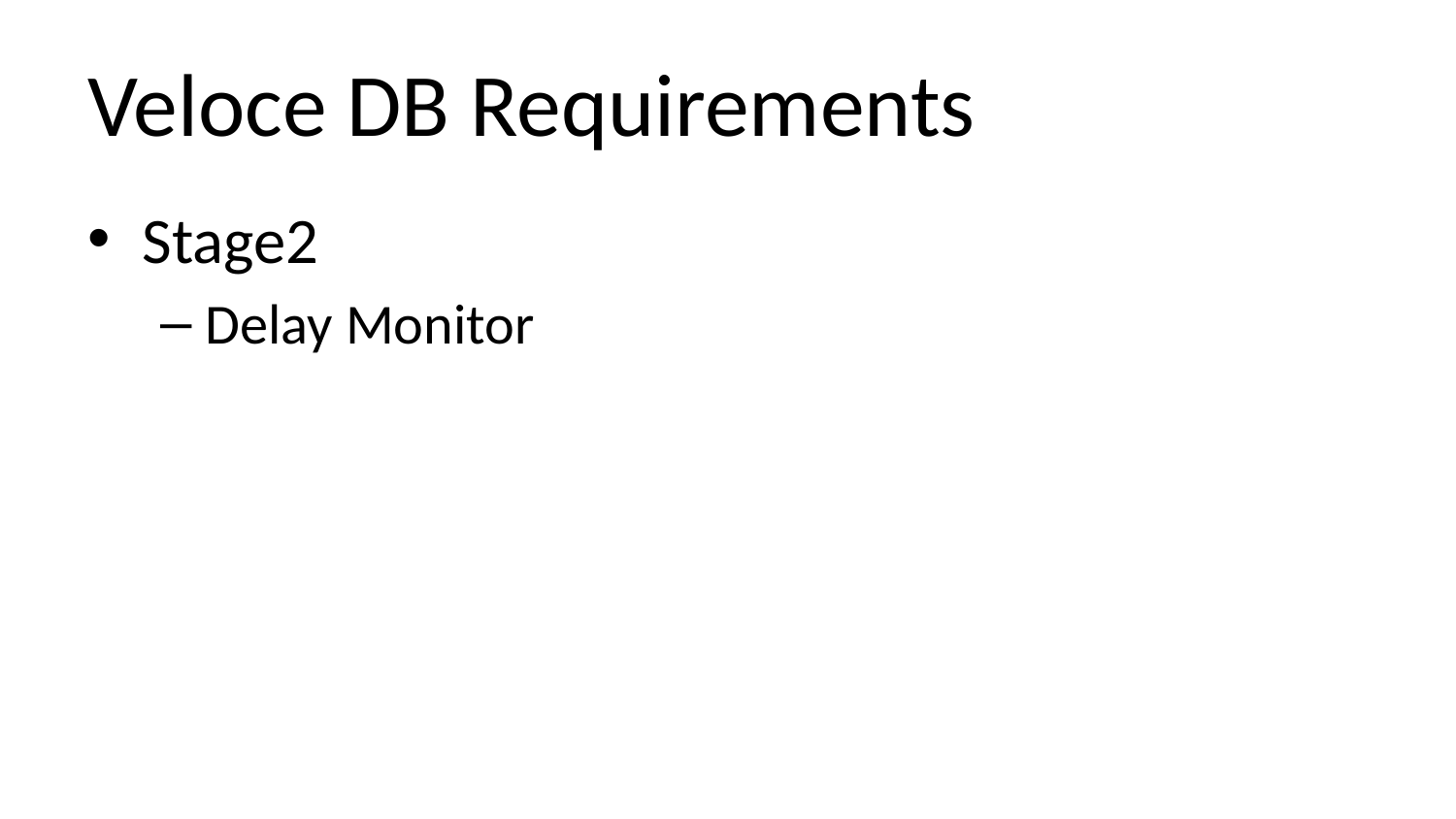

# Veloce DB Requirements
Stage2
Delay Monitor